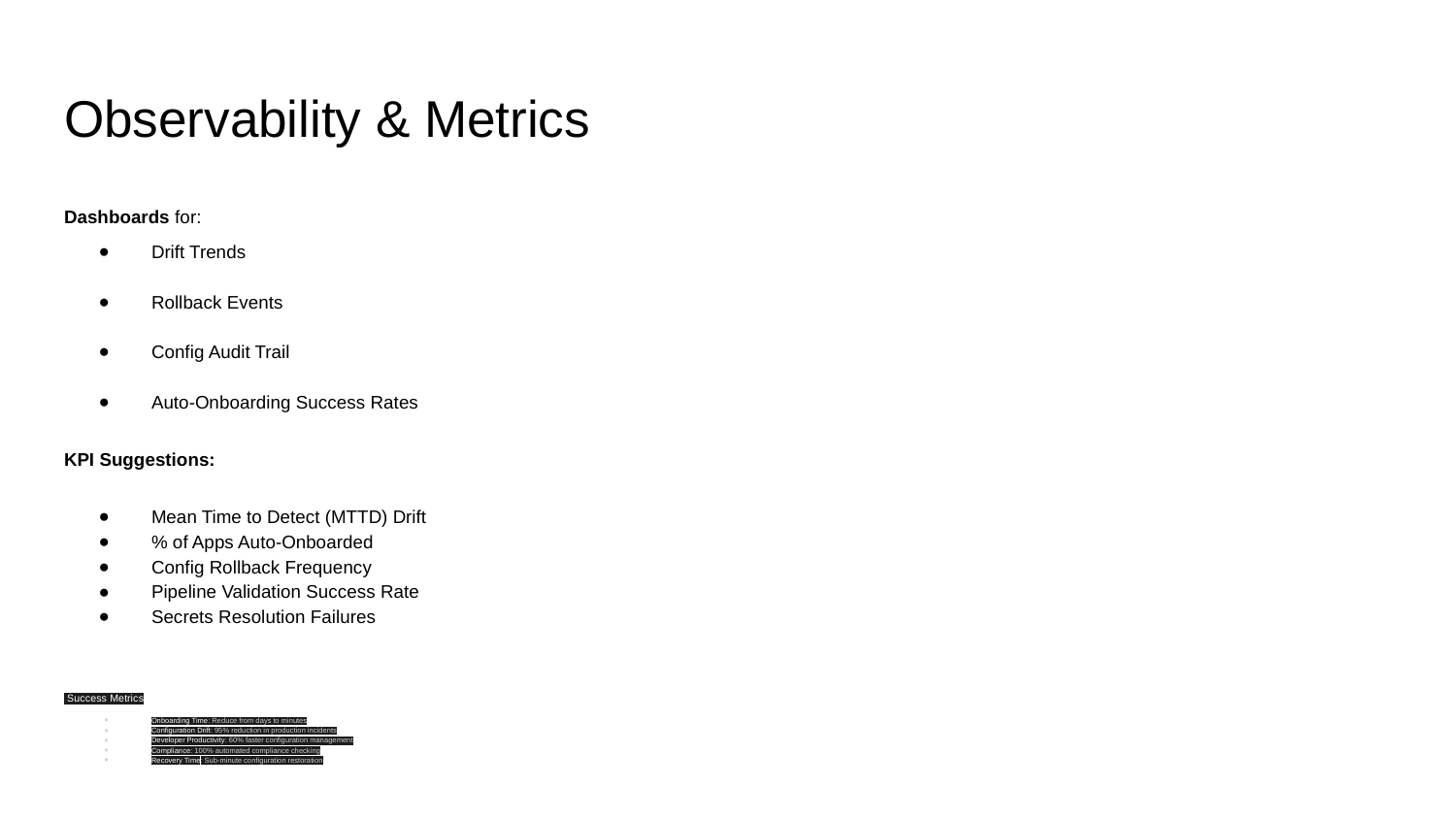

# Observability & Metrics
Dashboards for:
Drift Trends
Rollback Events
Config Audit Trail
Auto-Onboarding Success Rates
KPI Suggestions:
Mean Time to Detect (MTTD) Drift
% of Apps Auto-Onboarded
Config Rollback Frequency
Pipeline Validation Success Rate
Secrets Resolution Failures

 Success Metrics
Onboarding Time: Reduce from days to minutes
Configuration Drift: 95% reduction in production incidents
Developer Productivity: 60% faster configuration management
Compliance: 100% automated compliance checking
Recovery Time: Sub-minute configuration restoration